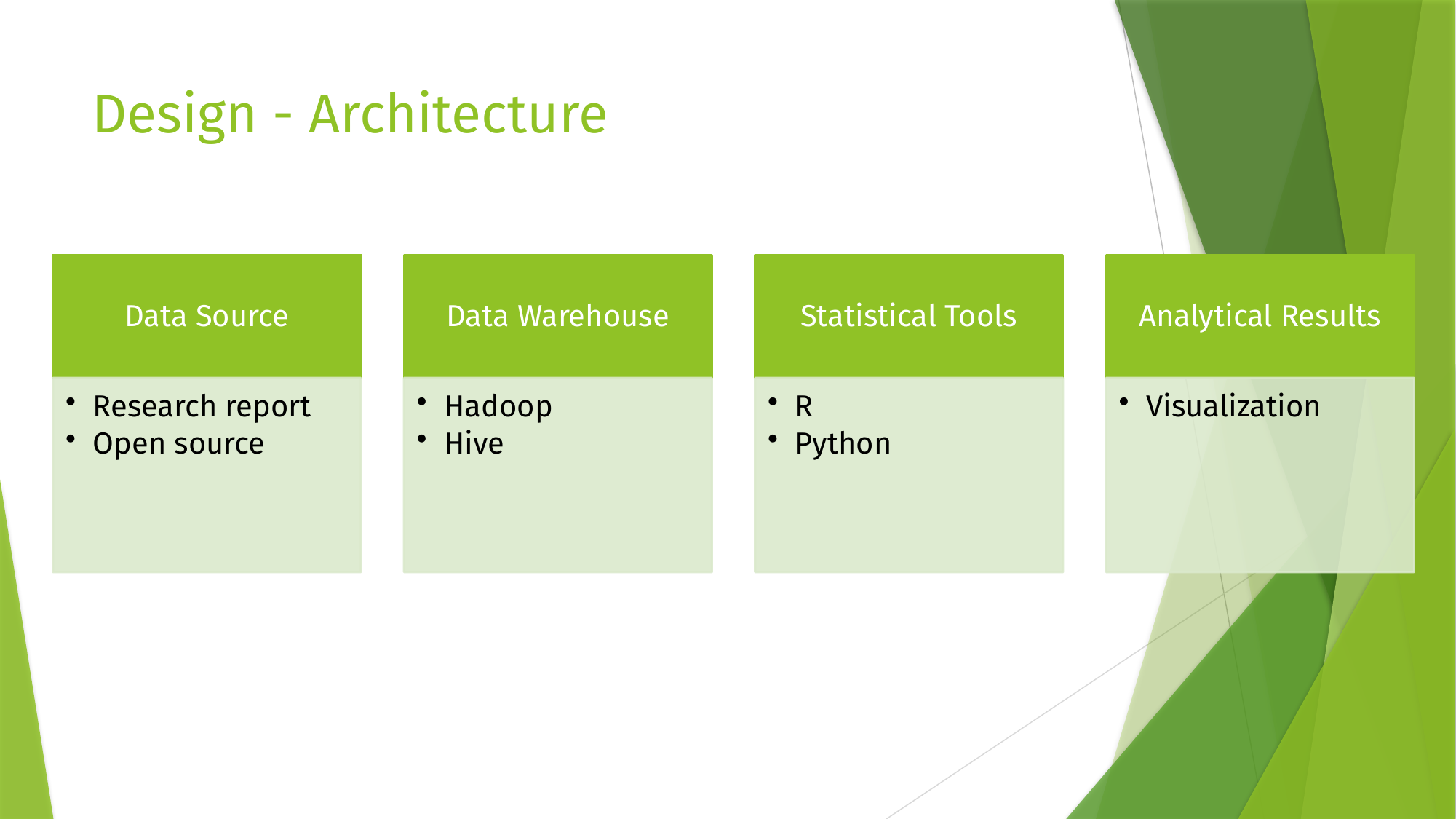

# Design - Architecture
Data Source
Research report
Open source
Data Warehouse
Hadoop
Hive
Statistical Tools
R
Python

Analytical Results
Visualization